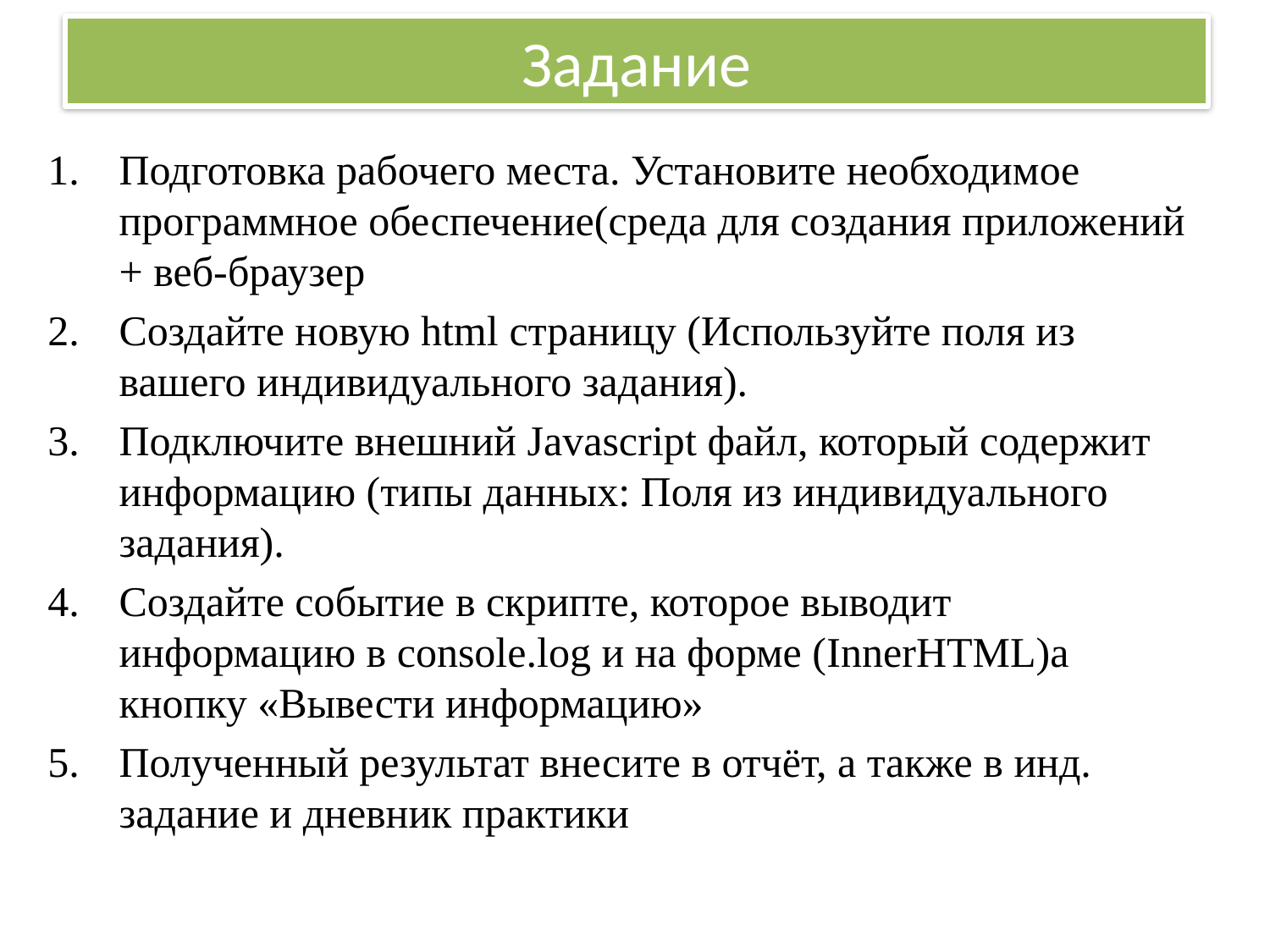

# Задание
Подготовка рабочего места. Установите необходимое программное обеспечение(среда для создания приложений + веб-браузер
Создайте новую html страницу (Используйте поля из вашего индивидуального задания).
Подключите внешний Javascript файл, который содержит информацию (типы данных: Поля из индивидуального задания).
Создайте событие в скрипте, которое выводит информацию в console.log и на форме (InnerHTML)а кнопку «Вывести информацию»
Полученный результат внесите в отчёт, а также в инд. задание и дневник практики